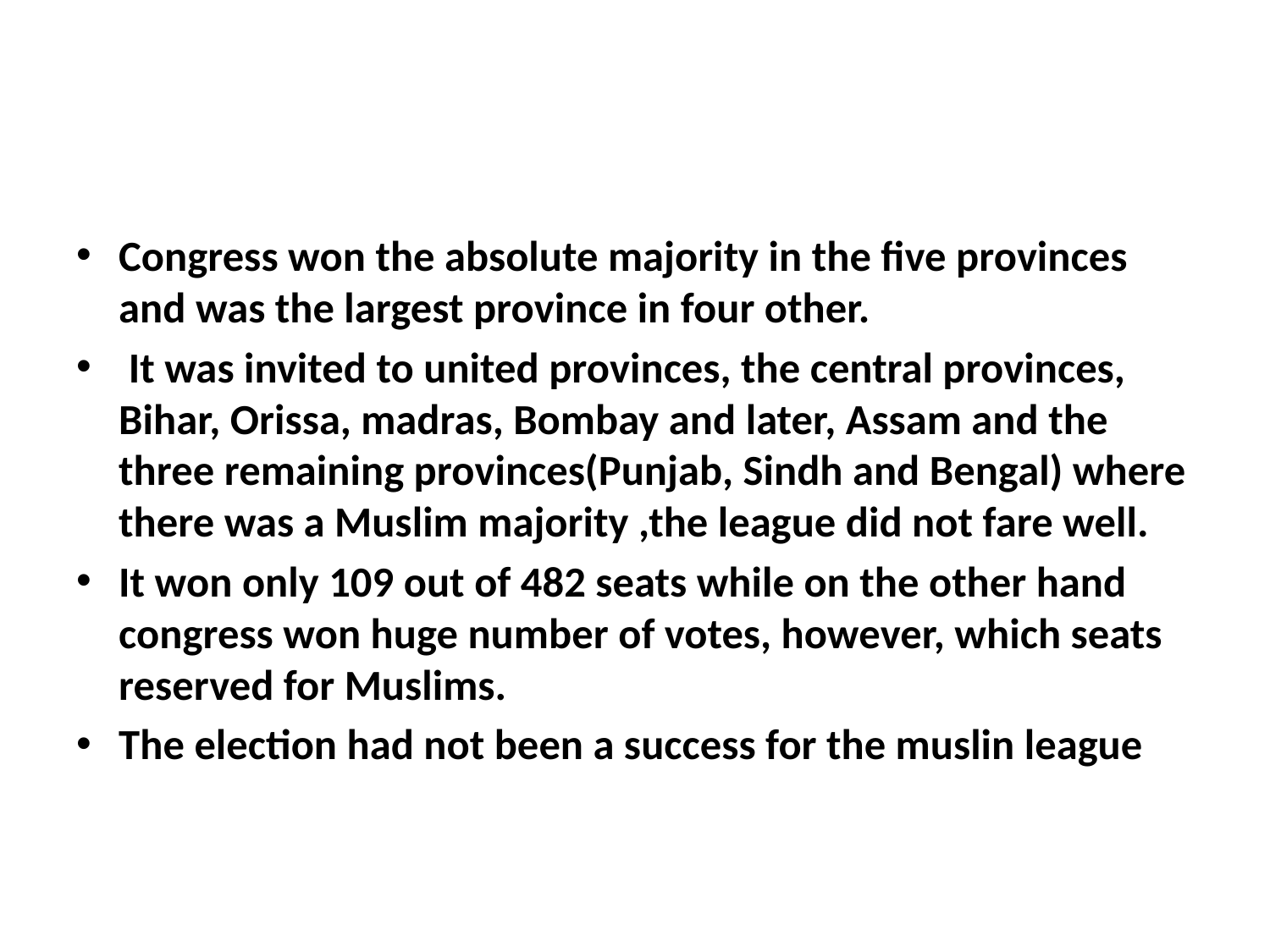

#
Congress won the absolute majority in the five provinces and was the largest province in four other.
 It was invited to united provinces, the central provinces, Bihar, Orissa, madras, Bombay and later, Assam and the three remaining provinces(Punjab, Sindh and Bengal) where there was a Muslim majority ,the league did not fare well.
It won only 109 out of 482 seats while on the other hand congress won huge number of votes, however, which seats reserved for Muslims.
The election had not been a success for the muslin league